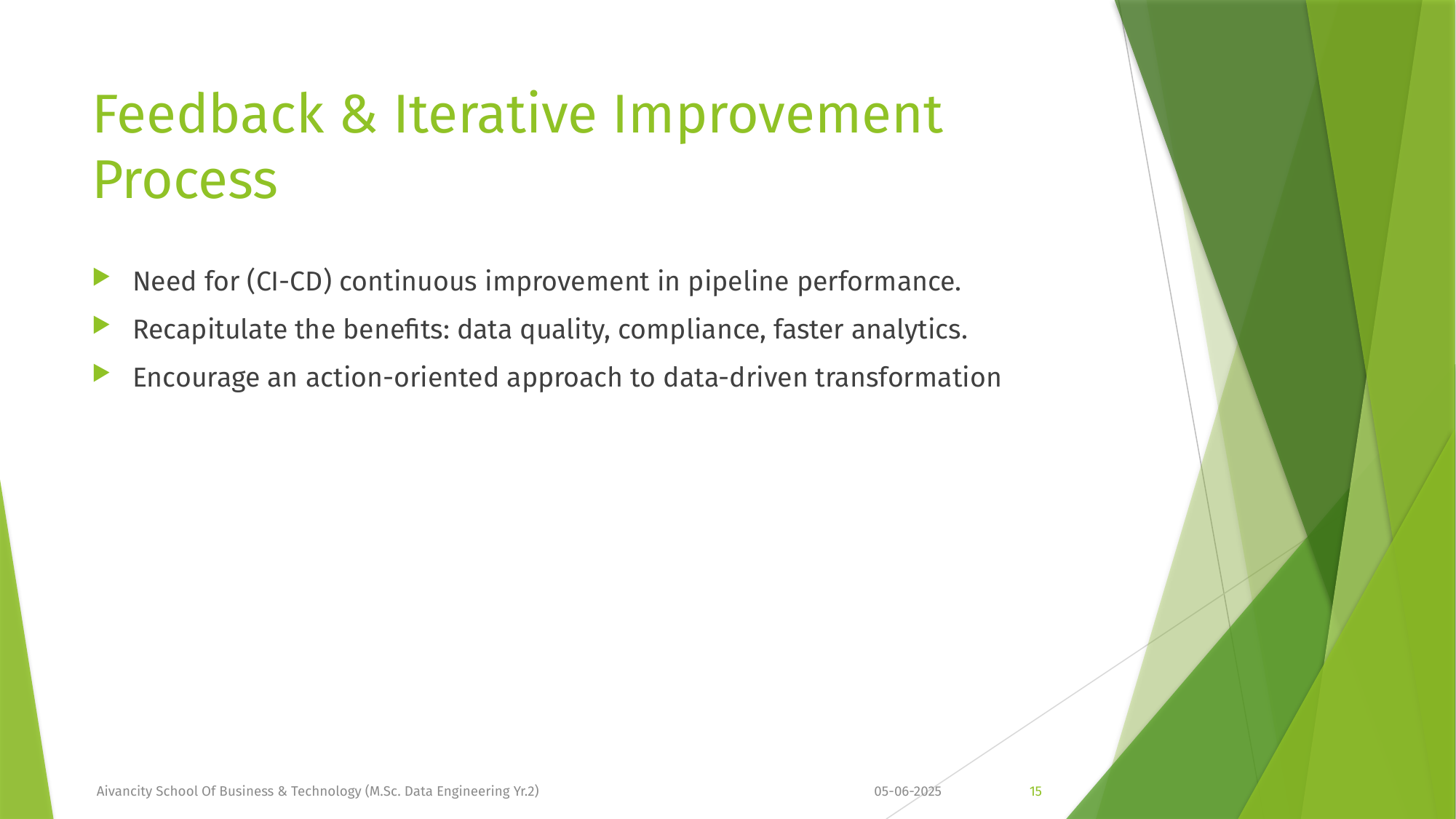

# Feedback & Iterative Improvement Process
Need for (CI-CD) continuous improvement in pipeline performance.
Recapitulate the benefits: data quality, compliance, faster analytics.
Encourage an action-oriented approach to data-driven transformation

Aivancity School Of Business & Technology (M.Sc. Data Engineering Yr.2)
05-06-2025
15